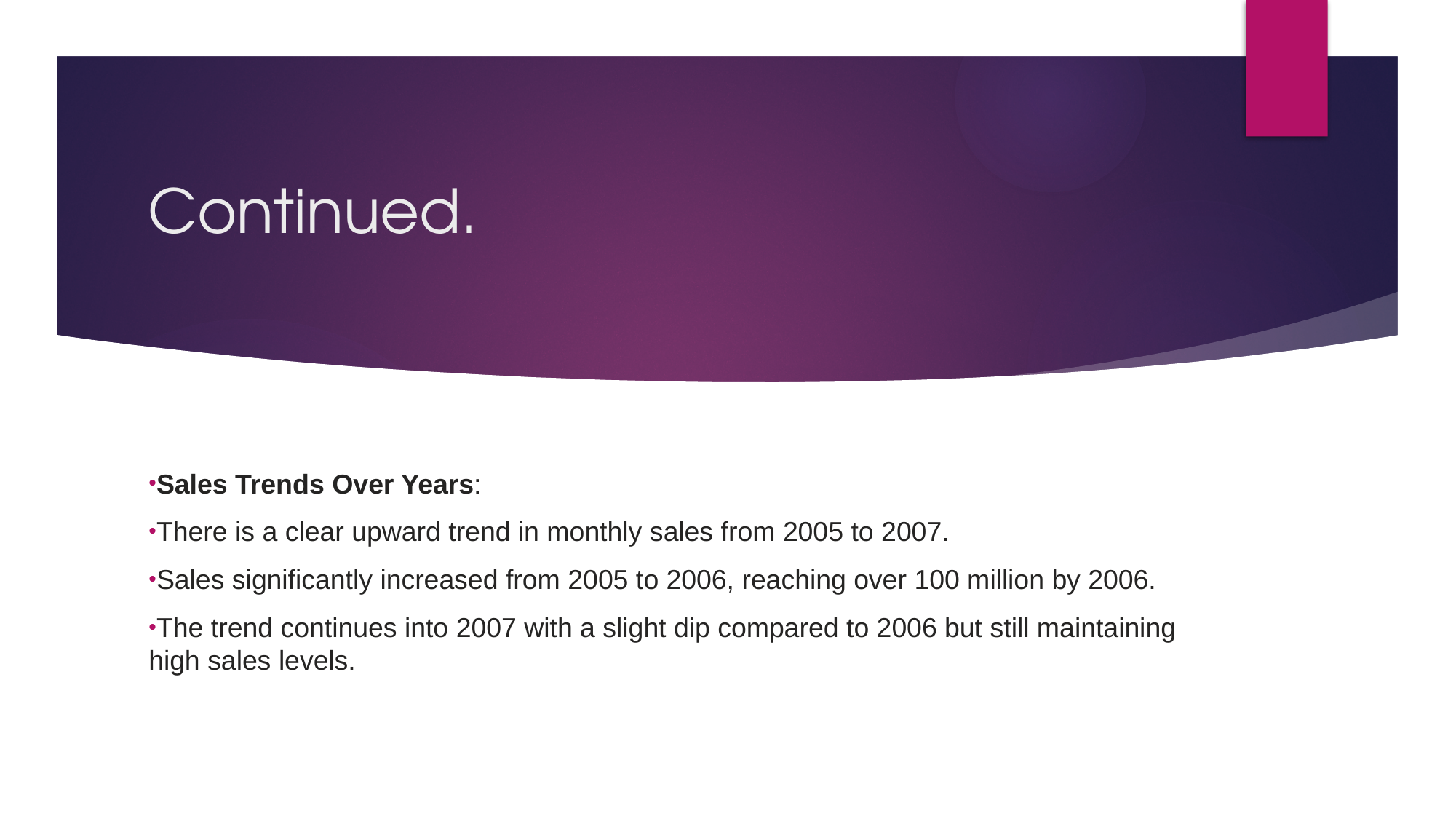

# Continued.
Sales Trends Over Years:
There is a clear upward trend in monthly sales from 2005 to 2007.
Sales significantly increased from 2005 to 2006, reaching over 100 million by 2006.
The trend continues into 2007 with a slight dip compared to 2006 but still maintaining high sales levels.